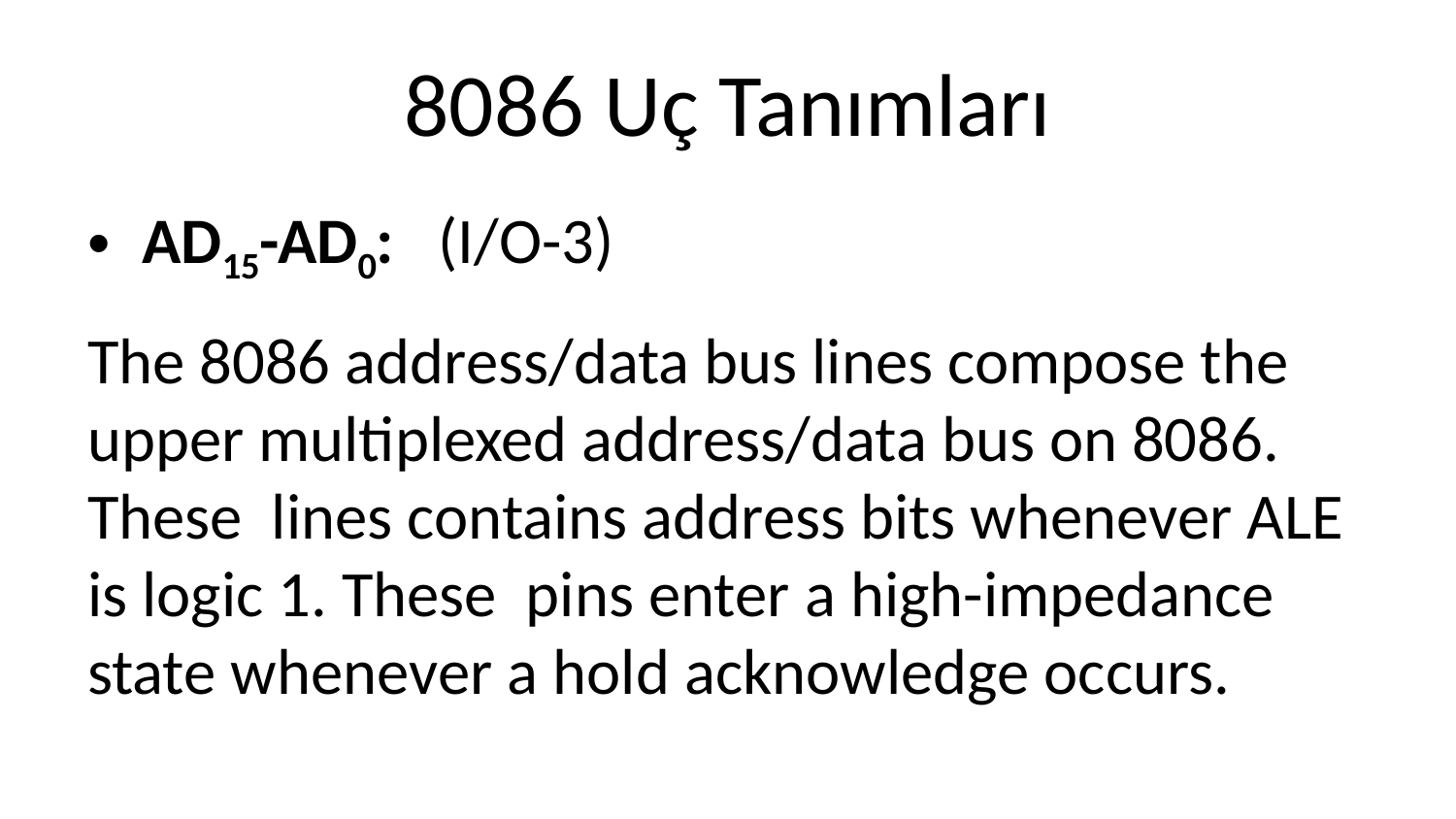

# 8086 Uç Tanımları
AD15-AD0:   (I/O-3)
The 8086 address/data bus lines compose the upper multiplexed address/data bus on 8086. These  lines contains address bits whenever ALE is logic 1. These  pins enter a high-impedance state whenever a hold acknowledge occurs.